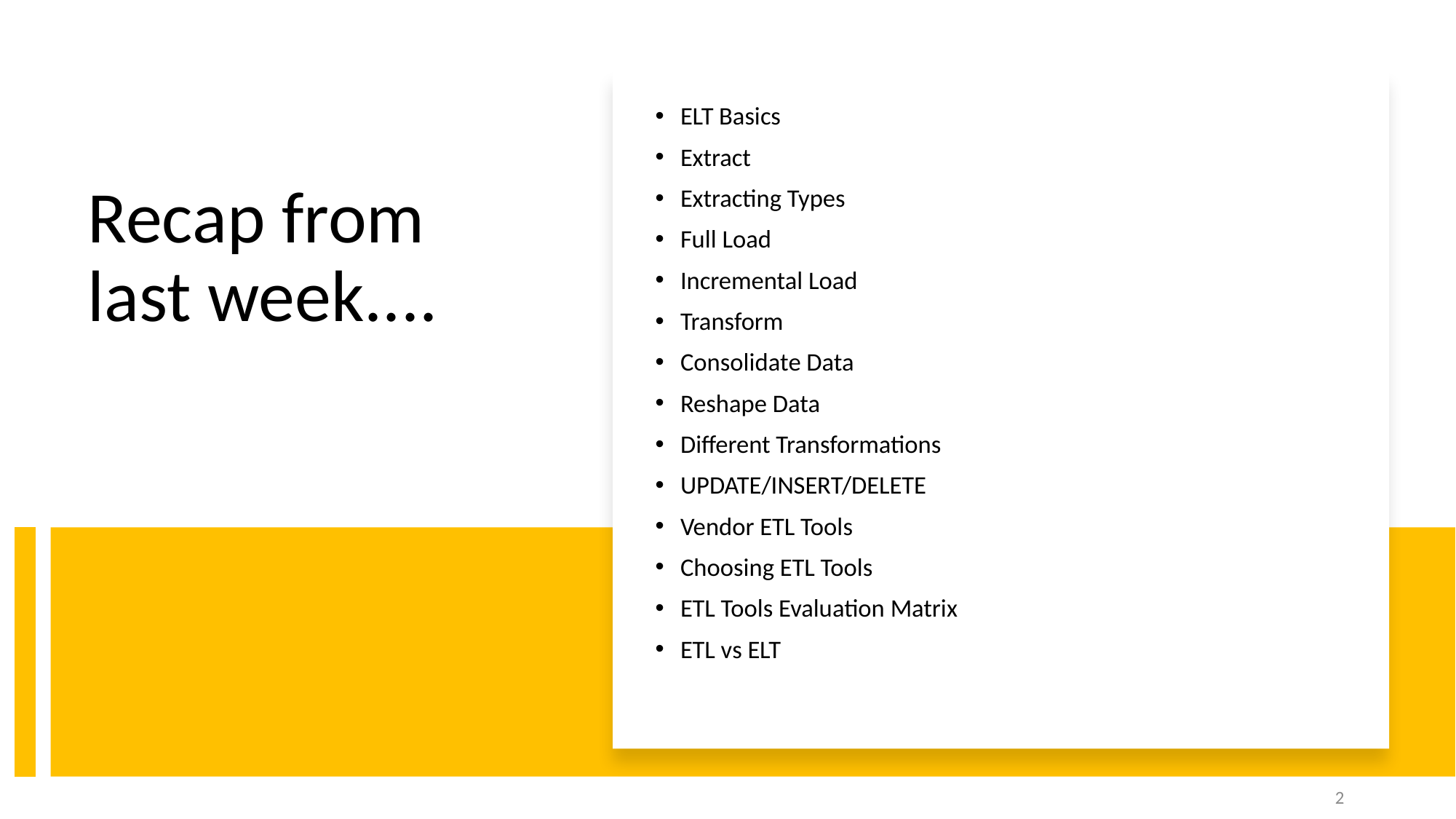

Prct

ELT Basics
Extract
Extracting Types
Full Load
Incremental Load
Transform
Consolidate Data
Reshape Data
Different Transformations
UPDATE/INSERT/DELETE
Vendor ETL Tools
Choosing ETL Tools
ETL Tools Evaluation Matrix
ETL vs ELT

# Recap from last week....

2